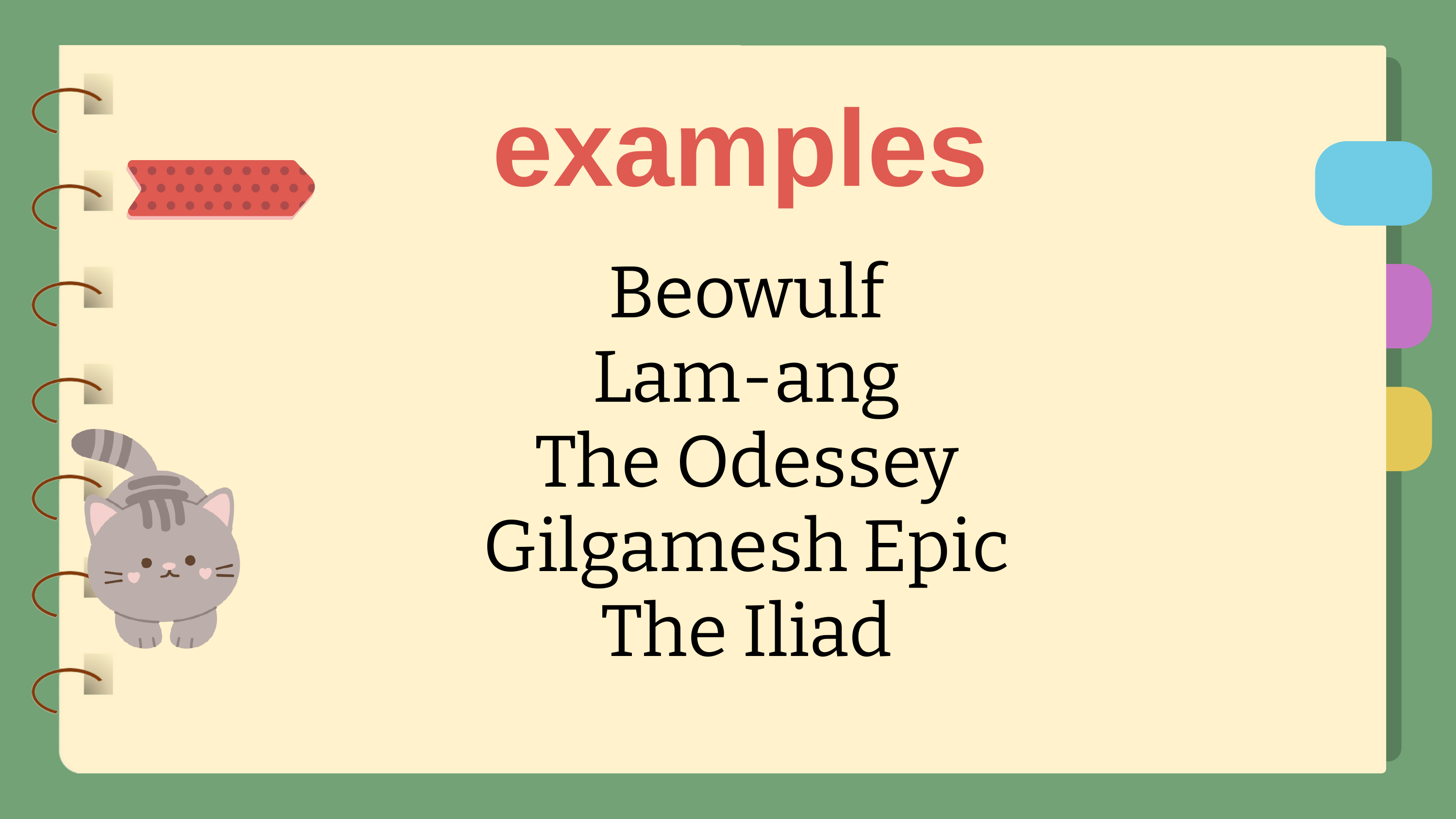

examples

Beowulf
Lam-ang
The Odessey
Gilgamesh Epic
The Iliad